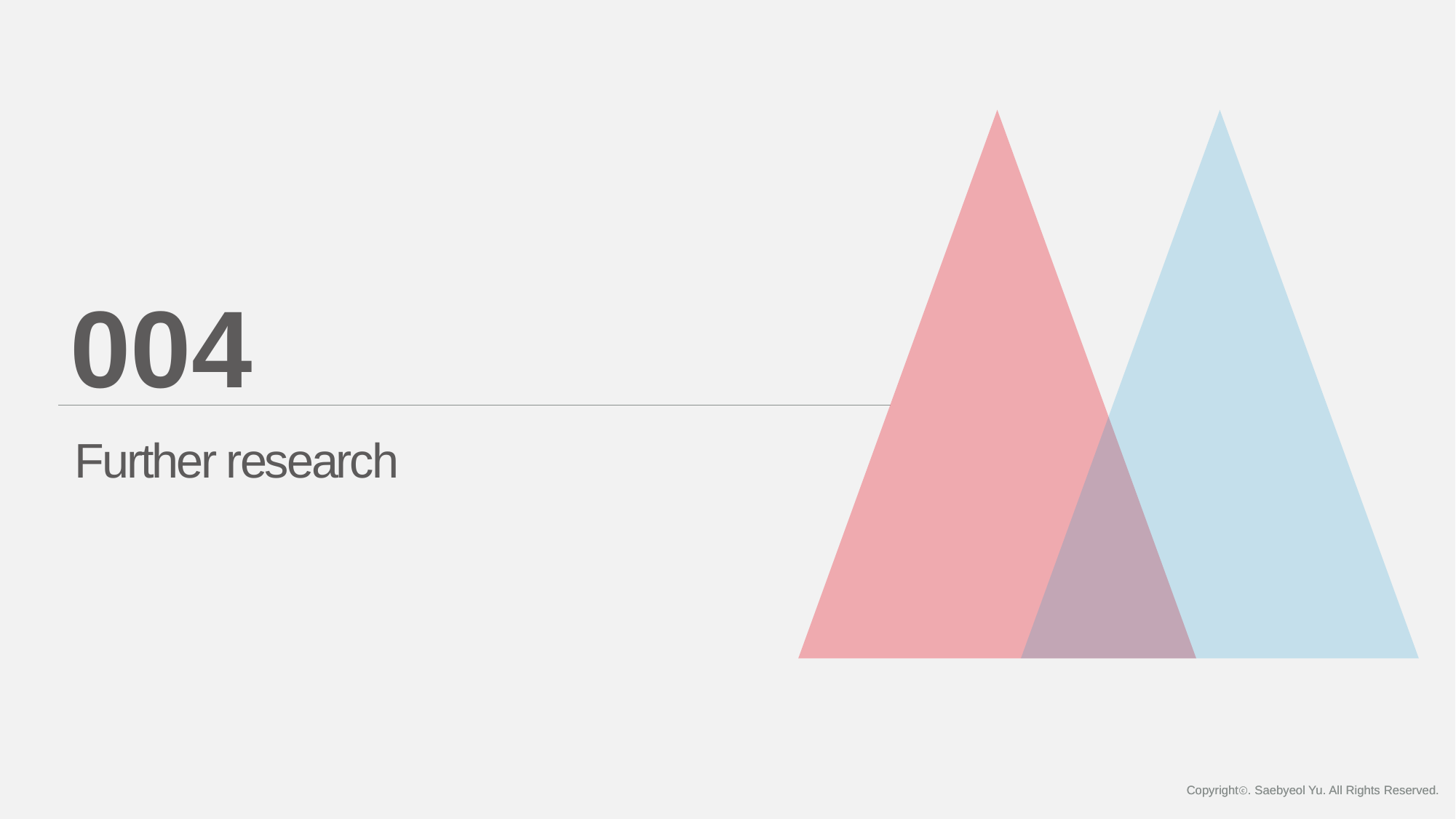

004
Further research
Copyrightⓒ. Saebyeol Yu. All Rights Reserved.